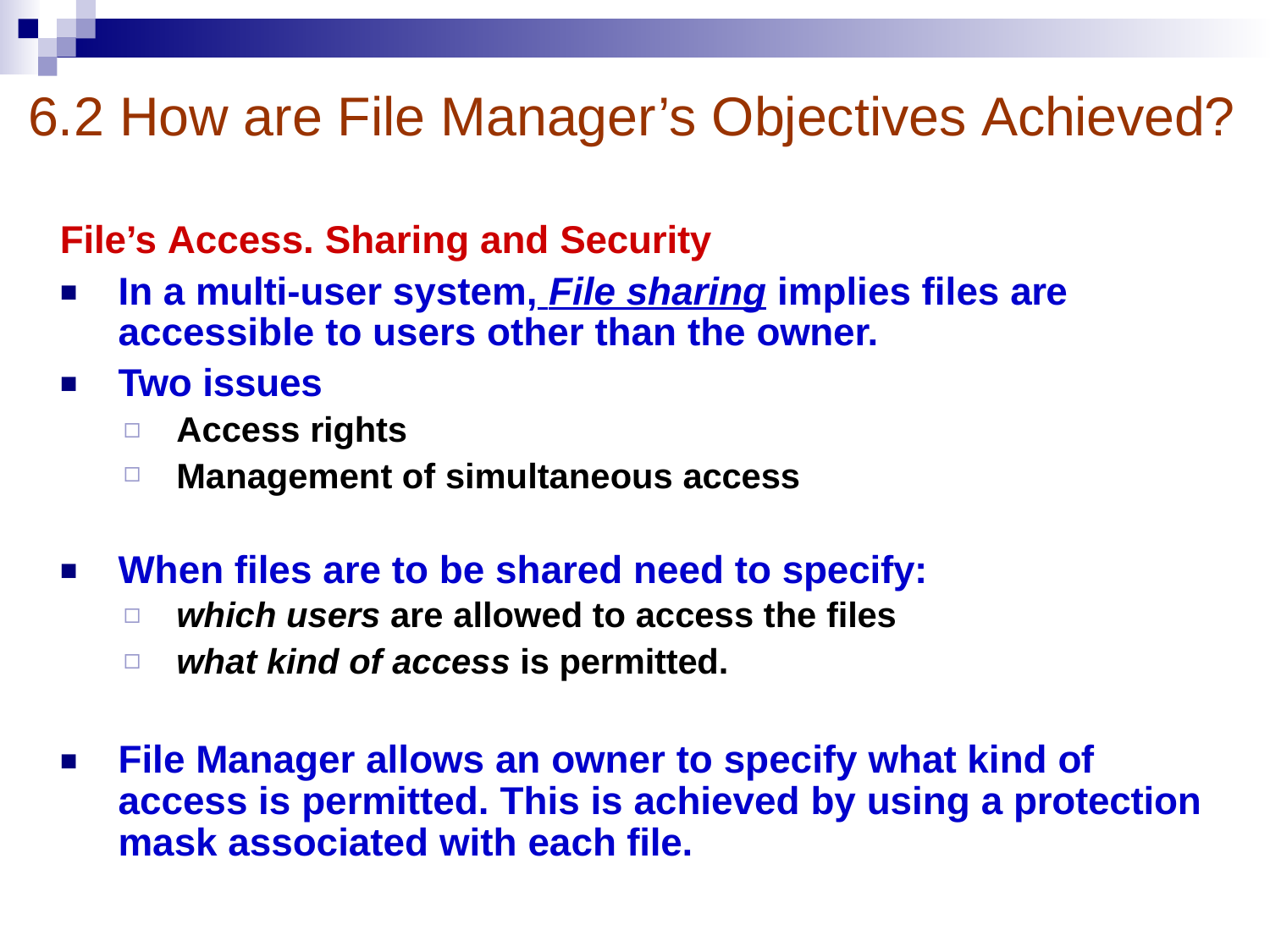

# 6.2 How are File Manager’s Objectives Achieved?
File’s Access. Sharing and Security
In a multi-user system, File sharing implies files are accessible to users other than the owner.
Two issues
■
■
◻
◻
Access rights
Management of simultaneous access
When files are to be shared need to specify:
■
◻
◻
which users are allowed to access the files
what kind of access is permitted.
File Manager allows an owner to specify what kind of access is permitted. This is achieved by using a protection mask associated with each file.
■